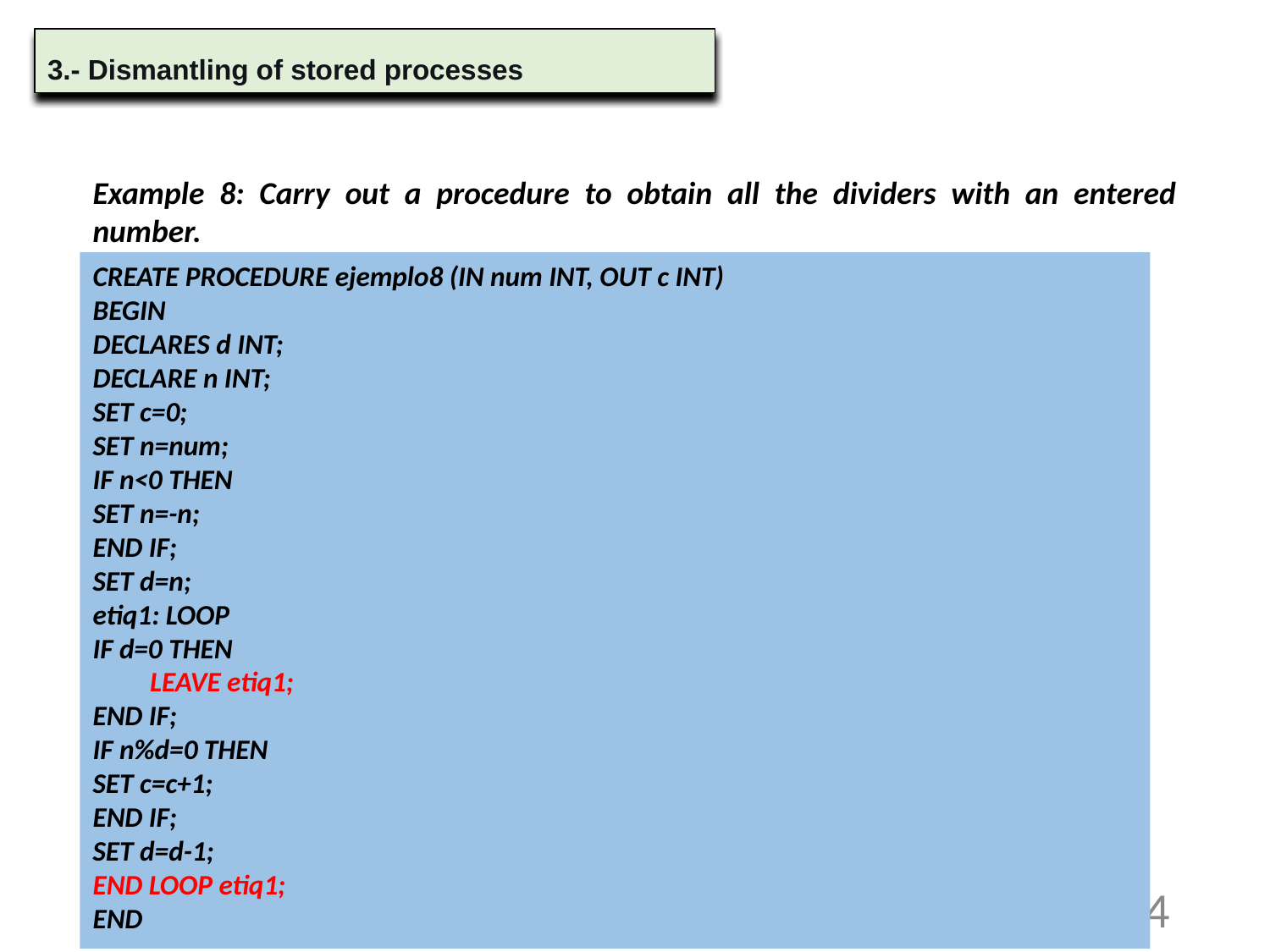

3.- Dismantling of stored processes
Example 8: Carry out a procedure to obtain all the dividers with an entered number.

CREATE PROCEDURE ejemplo8 (IN num INT, OUT c INT)
BEGIN
DECLARES d INT;
DECLARE n INT;
SET c=0;
SET n=num;
IF n<0 THEN
SET n=-n;
END IF;
SET d=n;
etiq1: LOOP
IF d=0 THEN
         LEAVE etiq1;
END IF;
IF n%d=0 THEN
SET c=c+1;
END IF;
SET d=d-1;
END LOOP etiq1;
END
4